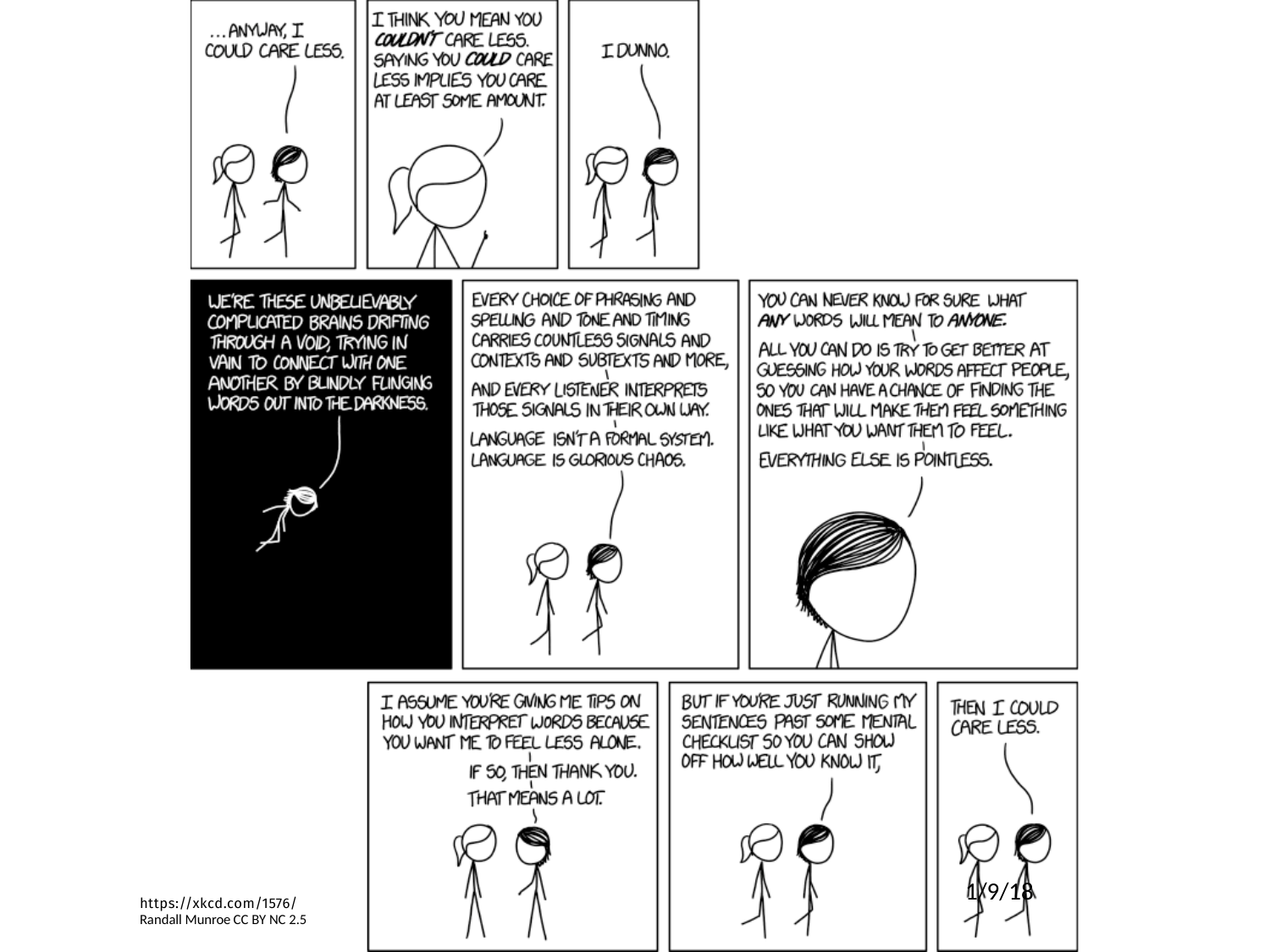

1/9/18
https://xkcd.com/1576/
Randall Munroe CC BY NC 2.5